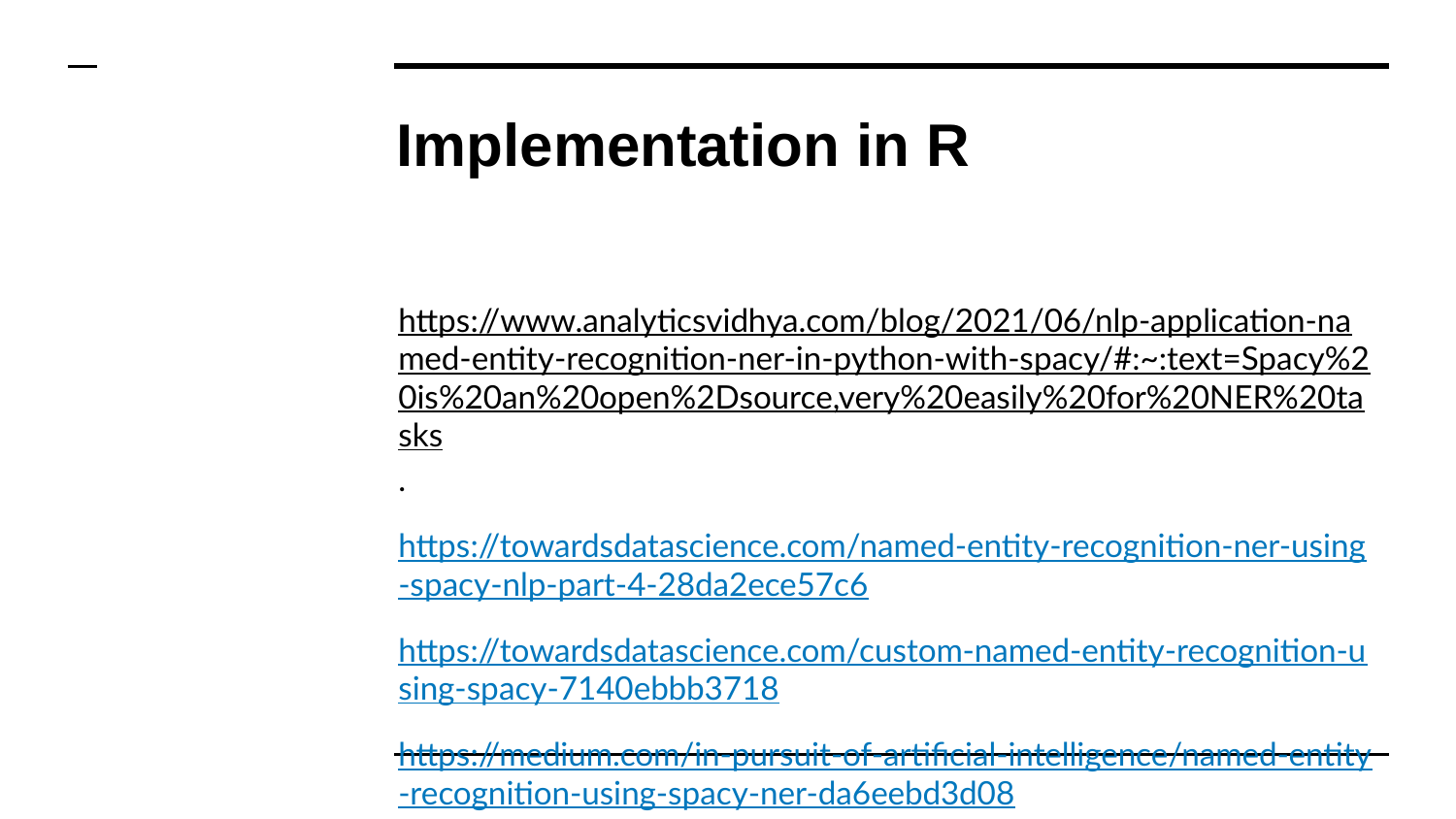

# Implementation in R

https://www.analyticsvidhya.com/blog/2021/06/nlp-application-named-entity-recognition-ner-in-python-with-spacy/#:~:text=Spacy%20is%20an%20open%2Dsource,very%20easily%20for%20NER%20tasks.
https://towardsdatascience.com/named-entity-recognition-ner-using-spacy-nlp-part-4-28da2ece57c6
https://towardsdatascience.com/custom-named-entity-recognition-using-spacy-7140ebbb3718
https://medium.com/in-pursuit-of-artificial-intelligence/named-entity-recognition-using-spacy-ner-da6eebd3d08
https://nanonets.com/blog/named-entity-recognition-with-nltk-and-spacy/
https://towardsdatascience.com/named-entity-recognition-with-nltk-and-spacy-8c4a7d88e7da